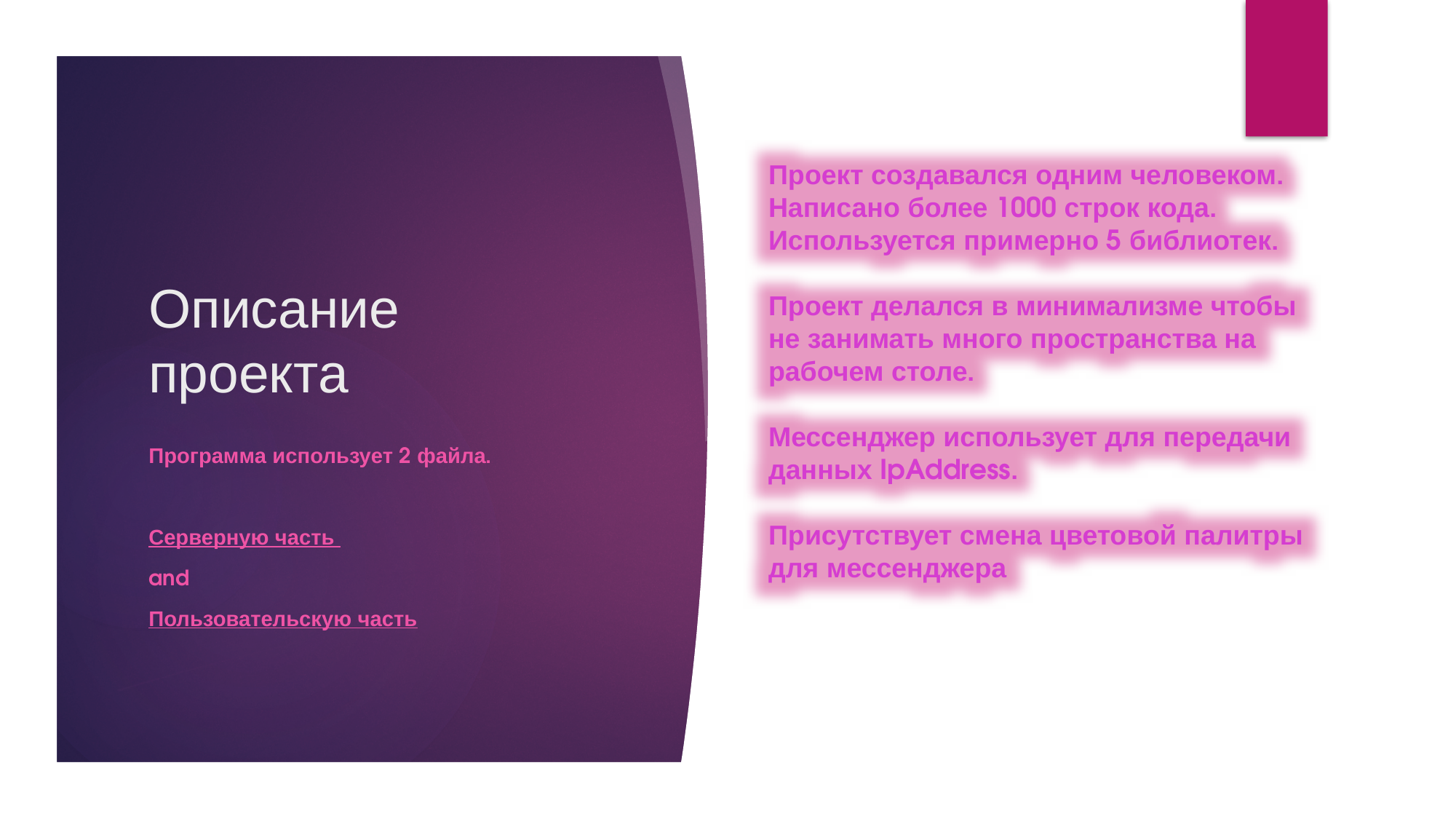

Проект создавался одним человеком.
Написано более 1000 строк кода.
Используется примерно 5 библиотек.

Проект делался в минимализме чтобы не занимать много пространства на рабочем столе.

Мессенджер использует для передачи данных IpAddress.

Присутствует смена цветовой палитры для мессенджера

# Описание проекта
Программа использует 2 файла.

Серверную часть
and
Пользовательскую часть